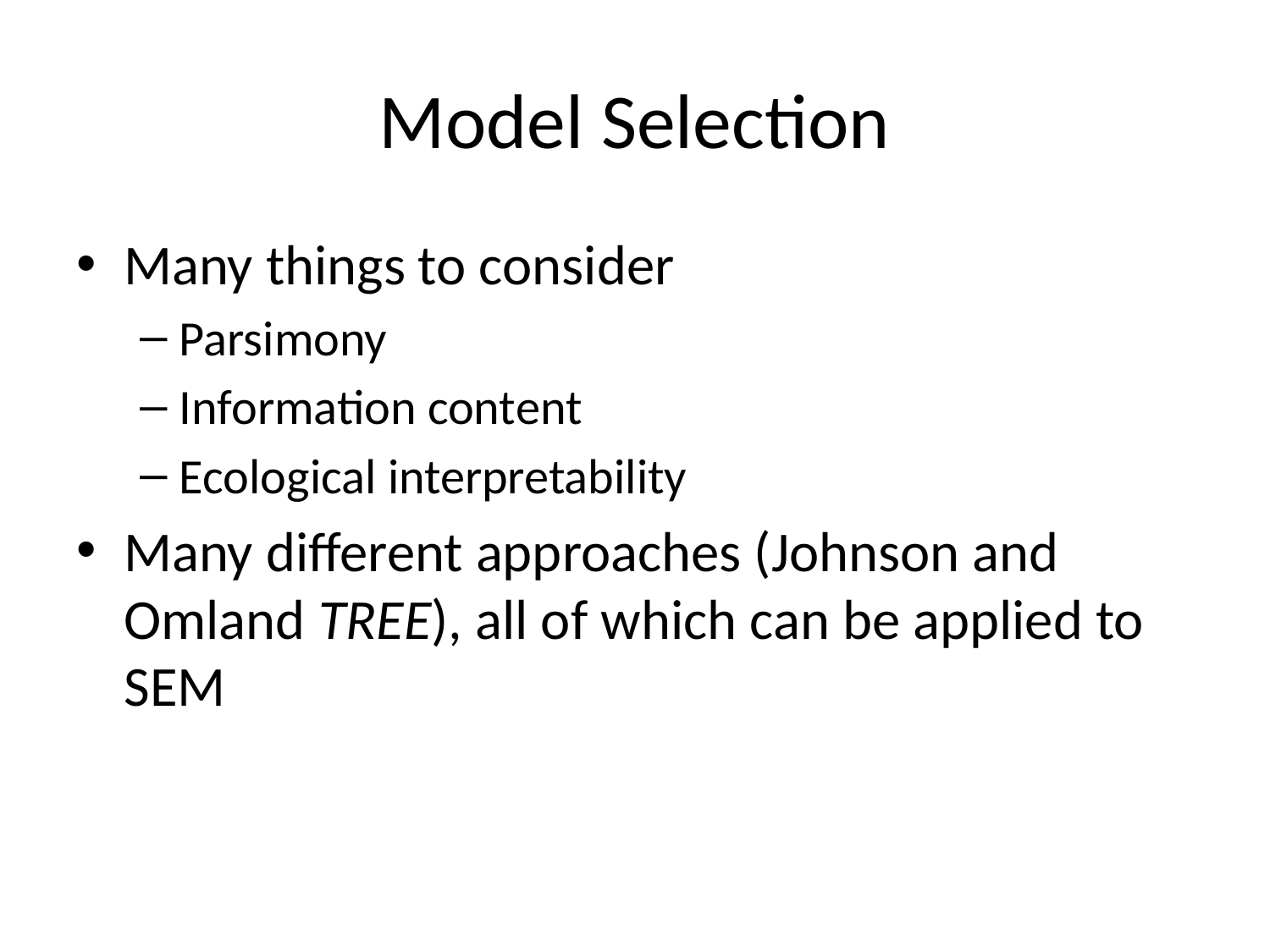

# Model Selection
Many things to consider
Parsimony
Information content
Ecological interpretability
Many different approaches (Johnson and Omland TREE), all of which can be applied to SEM